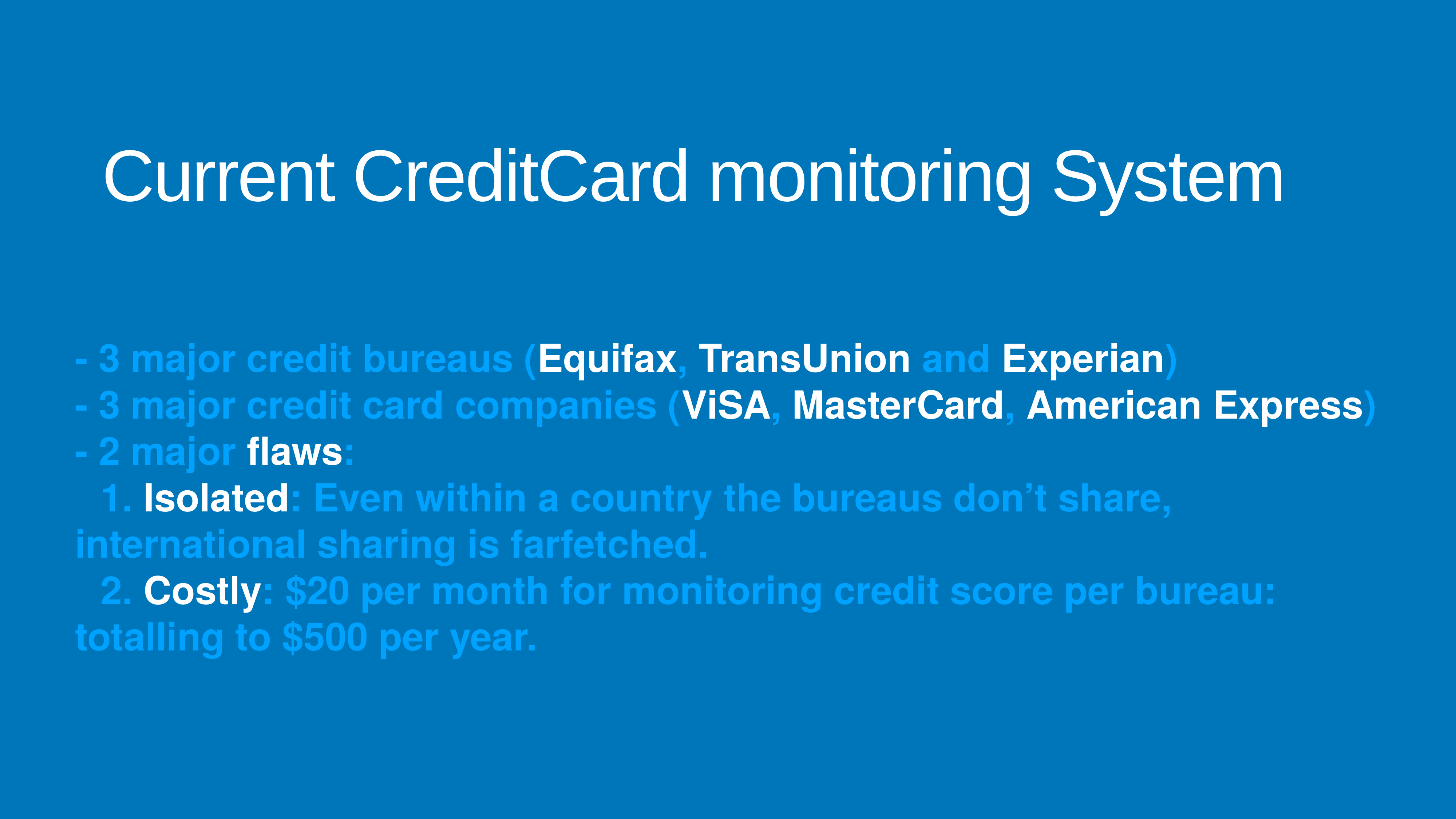

# Current CreditCard monitoring System
- 3 major credit bureaus (Equifax, TransUnion and Experian)
- 3 major credit card companies (ViSA, MasterCard, American Express)
- 2 major flaws:
1. Isolated: Even within a country the bureaus don’t share, international sharing is farfetched.
2. Costly: $20 per month for monitoring credit score per bureau: totalling to $500 per year.